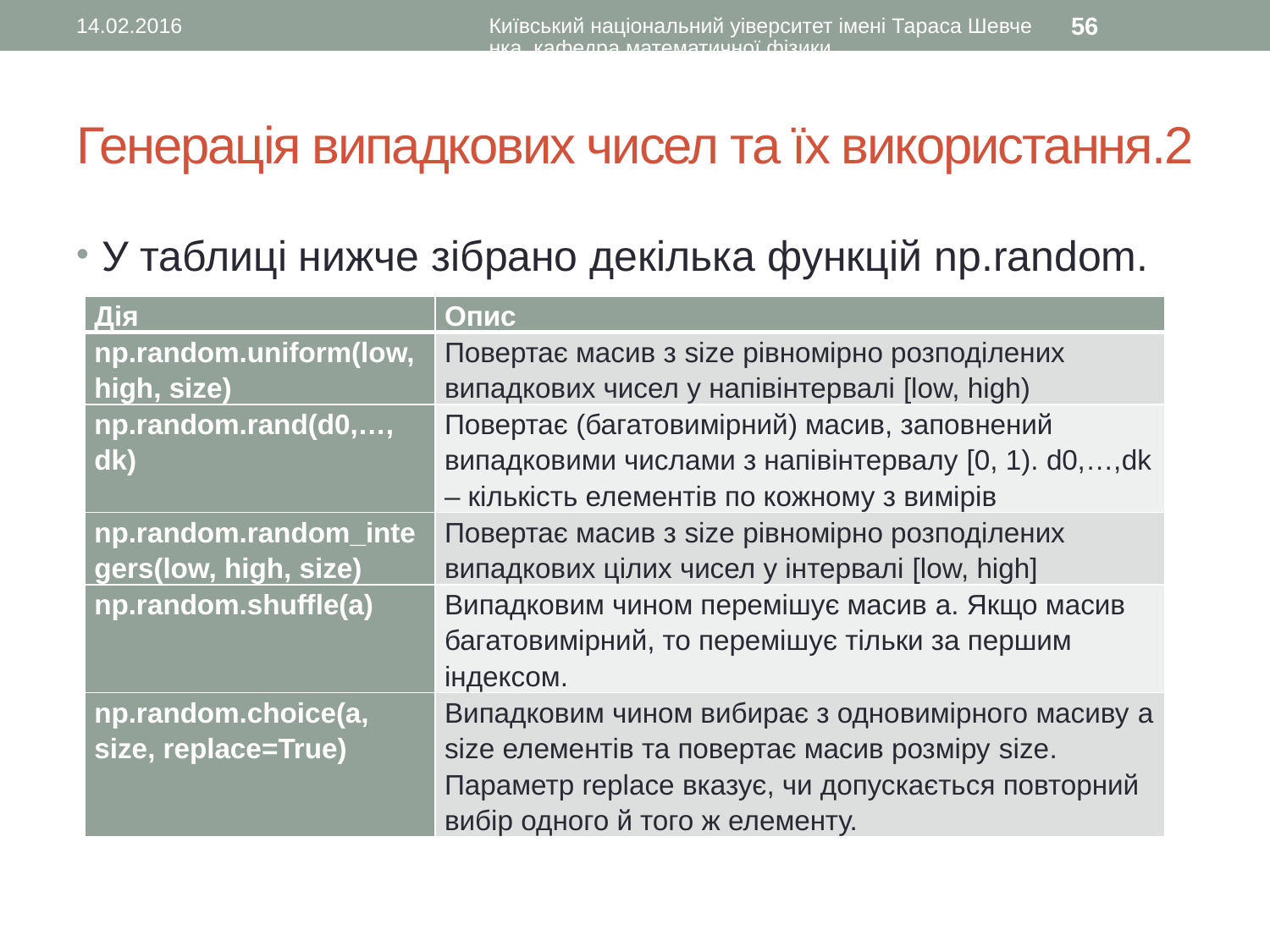

14.02.2016
Київський національний уіверситет імені Тараса Шевченка, кафедра математичної фізики
56
# Генерація випадкових чисел та їх використання.2
У таблиці нижче зібрано декілька функцій np.random.

| Дія | Опис |
| --- | --- |
| np.random.uniform(low, high, size) | Повертає масив з size рівномірно розподілених випадкових чисел у напівінтервалі [low, high) |
| np.random.rand(d0,…, dk) | Повертає (багатовимірний) масив, заповнений випадковими числами з напівінтервалу [0, 1). d0,…,dk – кількість елементів по кожному з вимірів |
| np.random.random\_integers(low, high, size) | Повертає масив з size рівномірно розподілених випадкових цілих чисел у інтервалі [low, high] |
| np.random.shuffle(a) | Випадковим чином перемішує масив a. Якщо масив багатовимірний, то перемішує тільки за першим індексом. |
| np.random.choice(a, size, replace=True) | Випадковим чином вибирає з одновимірного масиву a size елементів та повертає масив розміру size. Параметр replace вказує, чи допускається повторний вибір одного й того ж елементу. |